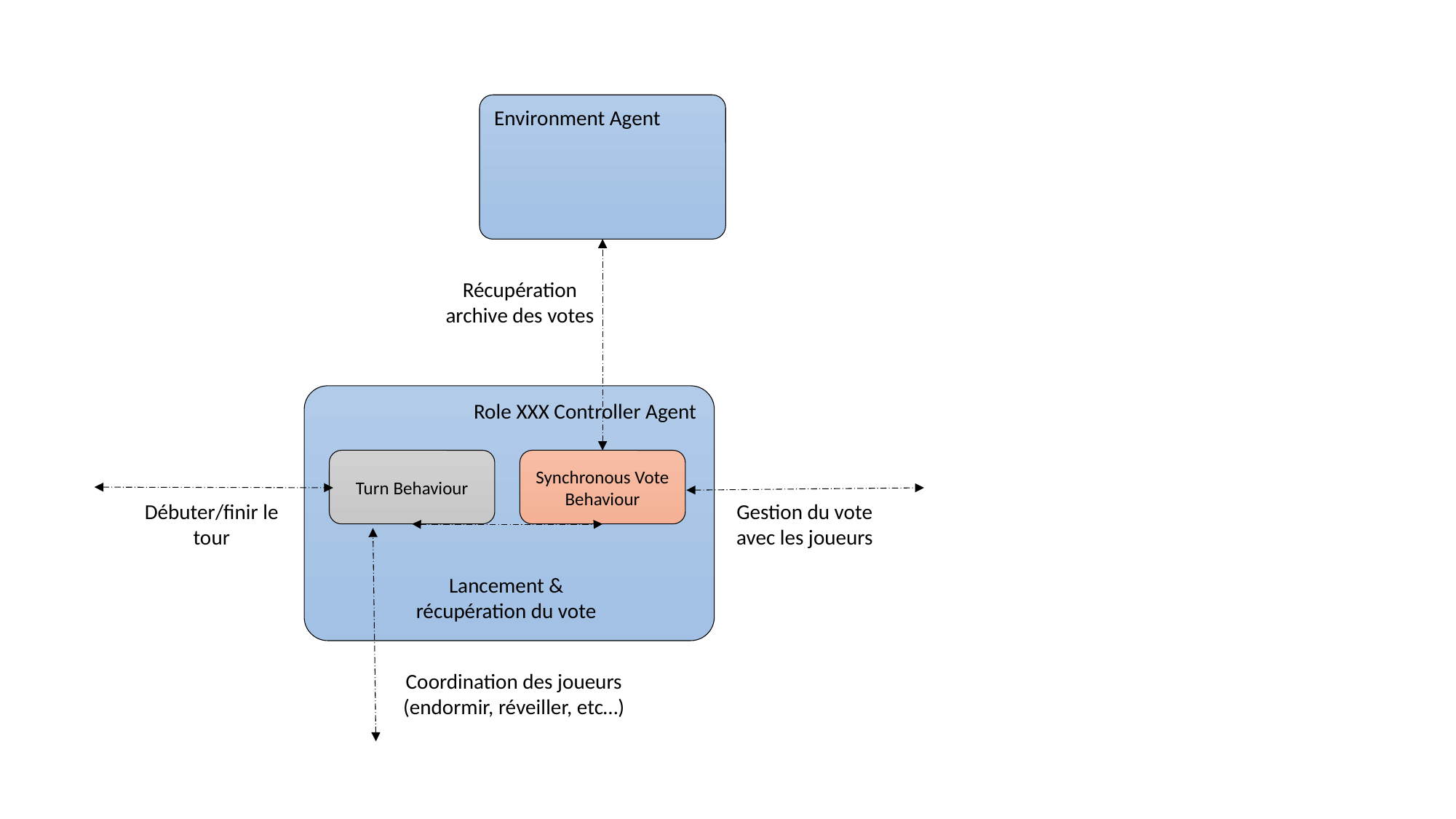

Environment Agent
Récupération archive des votes
Role XXX Controller Agent
Turn Behaviour
Synchronous Vote Behaviour
Débuter/finir le tour
Gestion du vote avec les joueurs
Lancement & récupération du vote
Coordination des joueurs (endormir, réveiller, etc…)